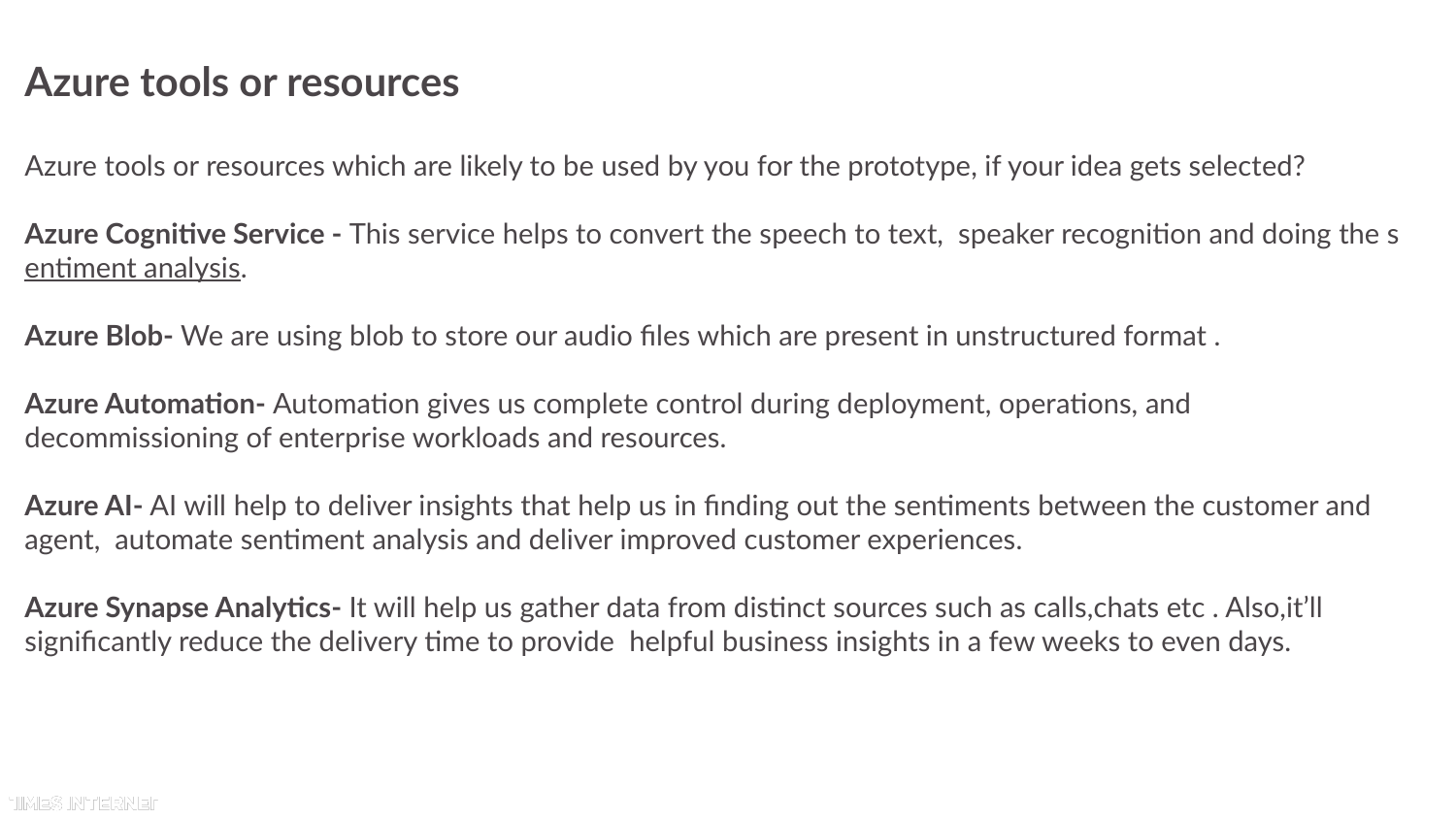

# Azure tools or resources
Azure tools or resources which are likely to be used by you for the prototype, if your idea gets selected?

Azure Cognitive Service - This service helps to convert the speech to text,  speaker recognition and doing the sentiment analysis.

Azure Blob- We are using blob to store our audio files which are present in unstructured format .

Azure Automation- Automation gives us complete control during deployment, operations, and decommissioning of enterprise workloads and resources.

Azure AI- AI will help to deliver insights that help us in finding out the sentiments between the customer and agent,  automate sentiment analysis and deliver improved customer experiences.

Azure Synapse Analytics- It will help us gather data from distinct sources such as calls,chats etc . Also,it’ll significantly reduce the delivery time to provide  helpful business insights in a few weeks to even days.